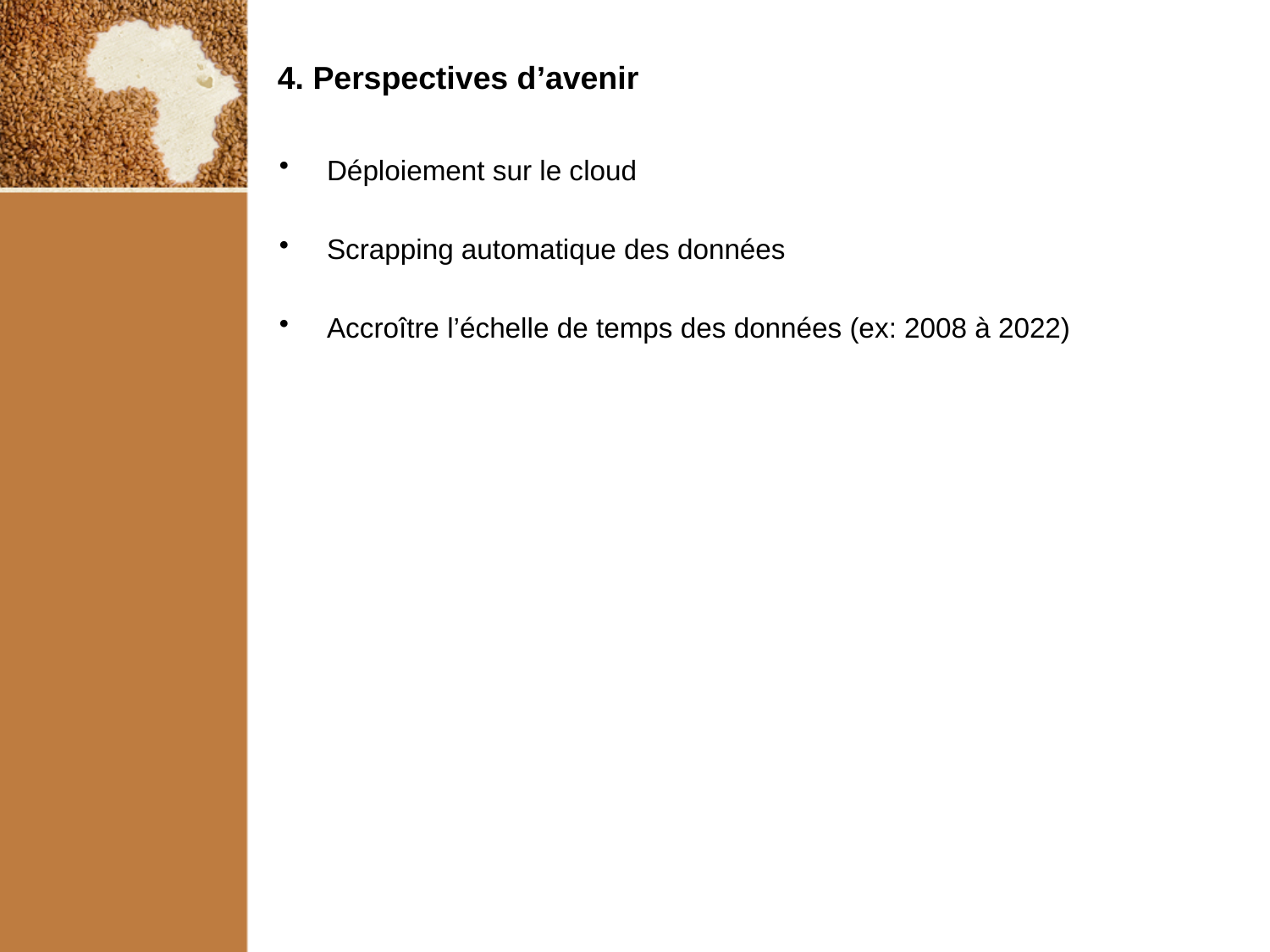

# 4. Perspectives d’avenir
Déploiement sur le cloud

Scrapping automatique des données

Accroître l’échelle de temps des données (ex: 2008 à 2022)